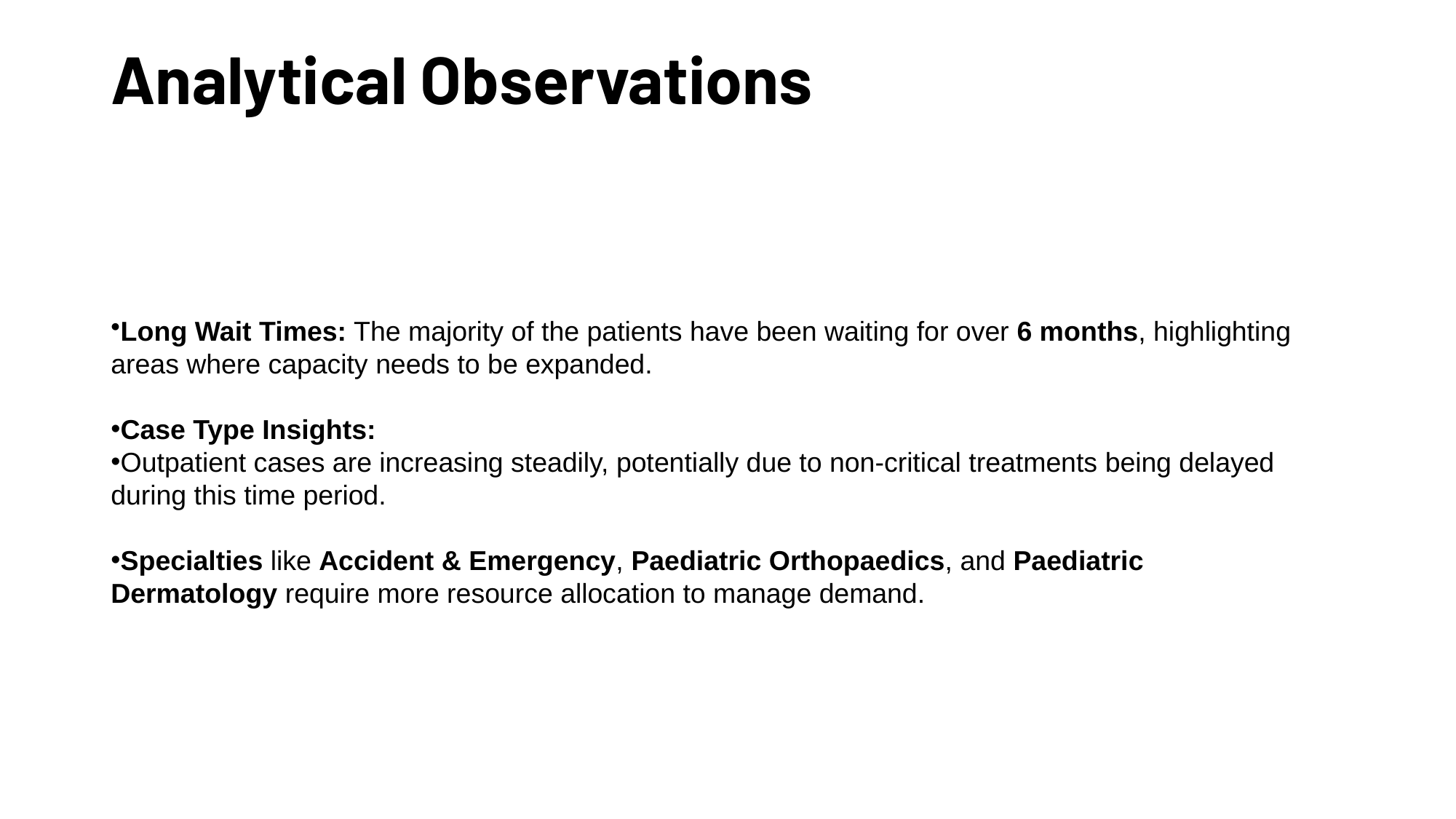

# Analytical Observations
Long Wait Times: The majority of the patients have been waiting for over 6 months, highlighting areas where capacity needs to be expanded.

Case Type Insights:
Outpatient cases are increasing steadily, potentially due to non-critical treatments being delayed during this time period.

Specialties like Accident & Emergency, Paediatric Orthopaedics, and Paediatric Dermatology require more resource allocation to manage demand.